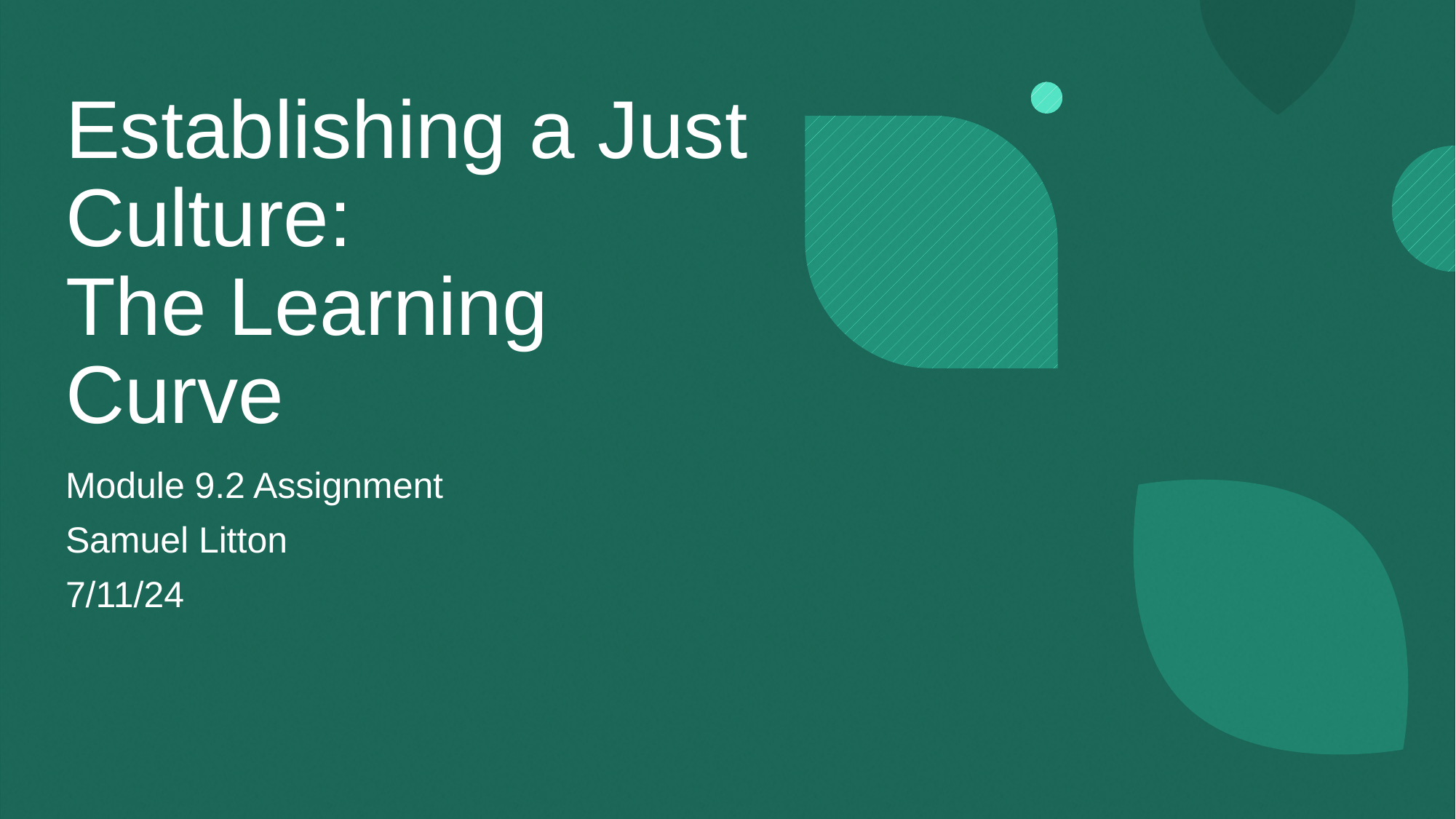

# Establishing a Just Culture: The Learning Curve
Module 9.2 Assignment
Samuel Litton
7/11/24